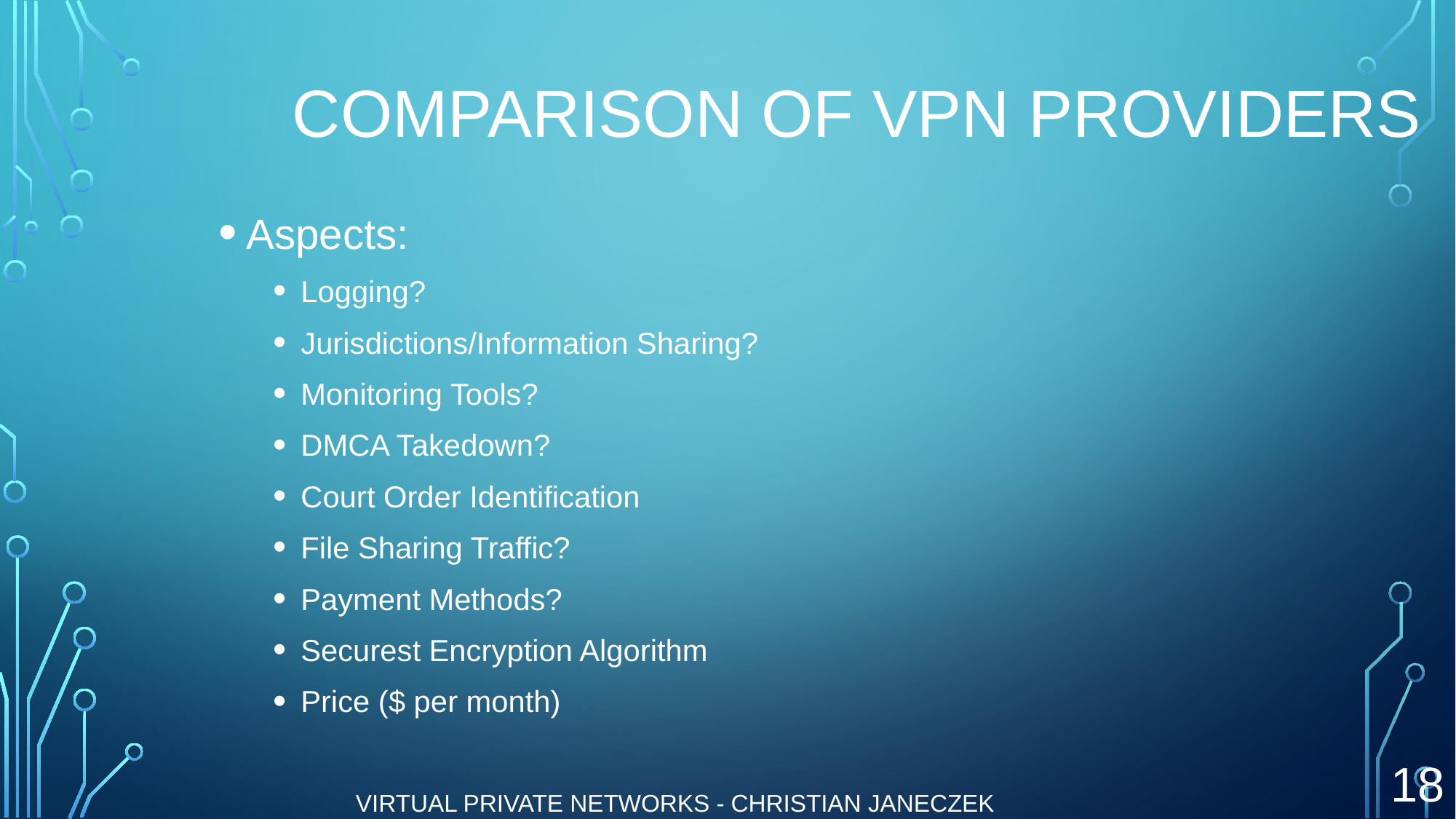

# Comparison of VPN providers
Aspects:
Logging?
Jurisdictions/Information Sharing?
Monitoring Tools?
DMCA Takedown?
Court Order Identification
File Sharing Traffic?
Payment Methods?
Securest Encryption Algorithm
Price ($ per month)
18
VIRTUAL PRIVATE NETWORKS - Christian Janeczek